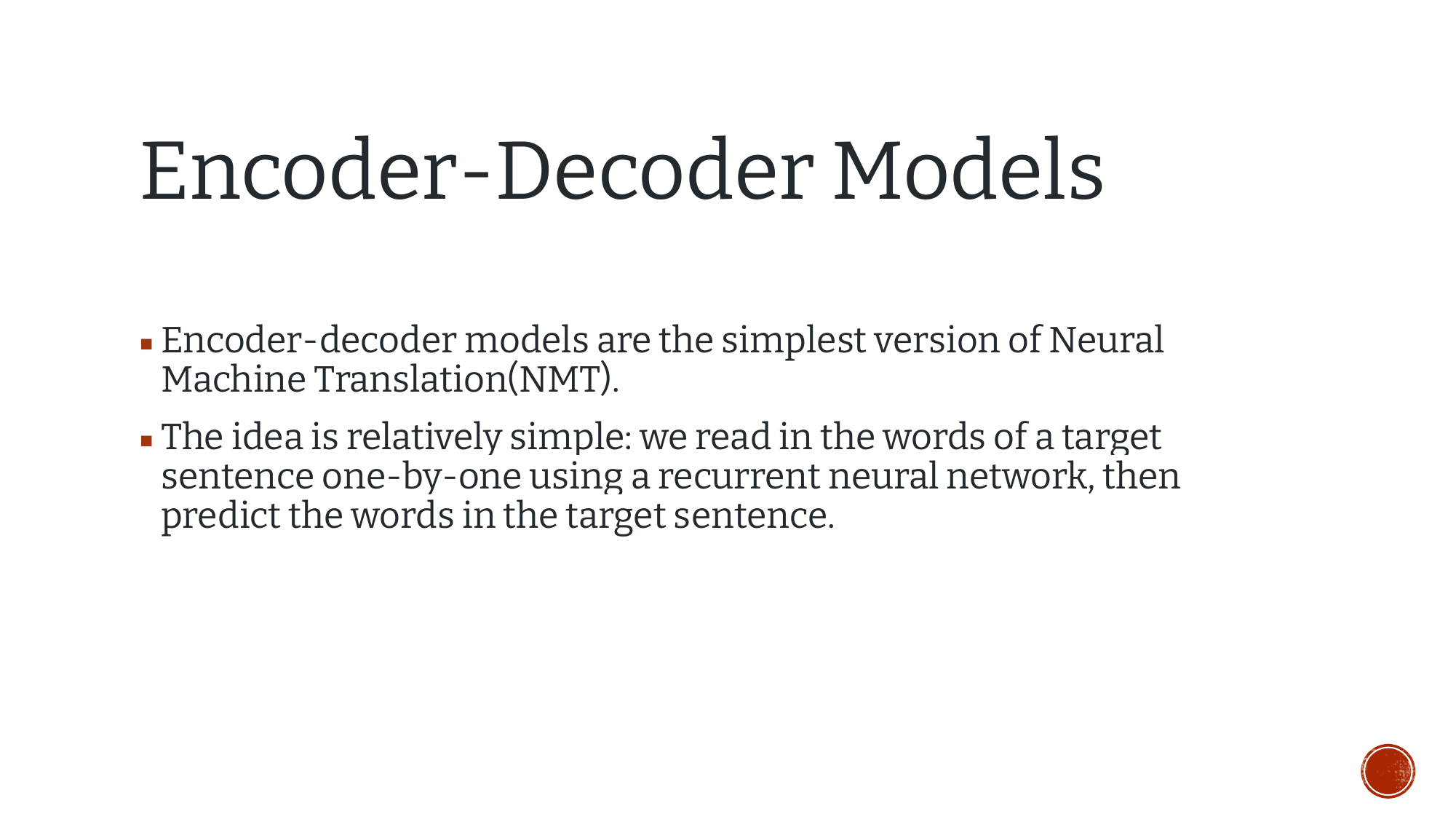

# Encoder-Decoder Models

Encoder-decoder models are the simplest version of Neural Machine Translation(NMT).
The idea is relatively simple: we read in the words of a target sentence one-by-one using a recurrent neural network, then predict the words in the target sentence.